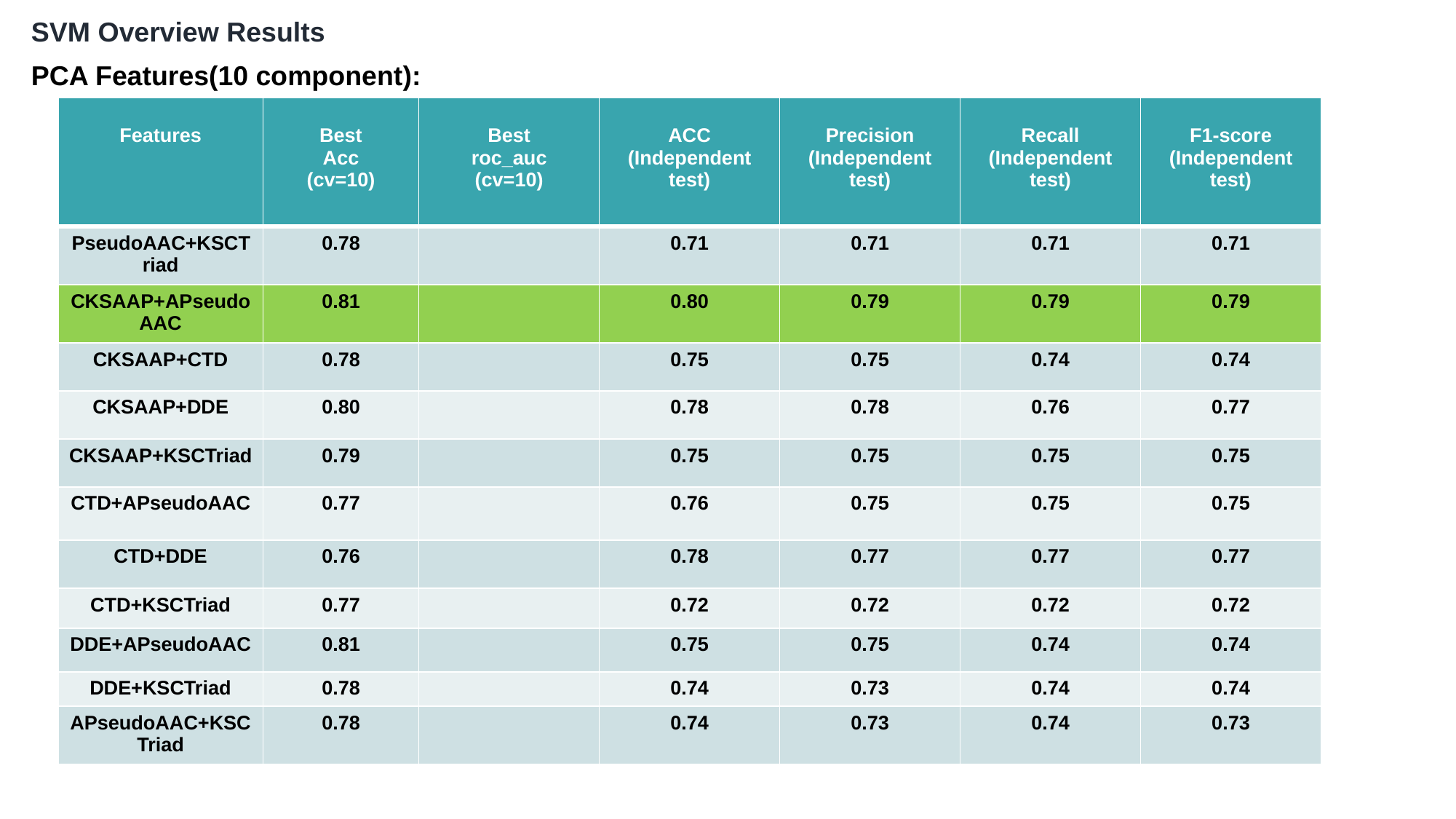

SVM Overview Results
PCA Features(10 component):
| Features | Best Acc (cv=10) | Best roc\_auc (cv=10) | ACC (Independent test) | Precision (Independent test) | Recall (Independent test) | F1-score (Independent test) |
| --- | --- | --- | --- | --- | --- | --- |
| PseudoAAC+KSCTriad | 0.78 |  | 0.71 | 0.71 | 0.71 | 0.71 |
| CKSAAP+APseudoAAC | 0.81 |  | 0.80 | 0.79 | 0.79 | 0.79 |
| CKSAAP+CTD | 0.78 |  | 0.75 | 0.75 | 0.74 | 0.74 |
| CKSAAP+DDE | 0.80 |  | 0.78 | 0.78 | 0.76 | 0.77 |
| CKSAAP+KSCTriad | 0.79 |  | 0.75 | 0.75 | 0.75 | 0.75 |
| CTD+APseudoAAC | 0.77 |  | 0.76 | 0.75 | 0.75 | 0.75 |
| CTD+DDE | 0.76 |  | 0.78 | 0.77 | 0.77 | 0.77 |
| CTD+KSCTriad | 0.77 |  | 0.72 | 0.72 | 0.72 | 0.72 |
| DDE+APseudoAAC | 0.81 |  | 0.75 | 0.75 | 0.74 | 0.74 |
| DDE+KSCTriad | 0.78 |  | 0.74 | 0.73 | 0.74 | 0.74 |
| APseudoAAC+KSCTriad | 0.78 |  | 0.74 | 0.73 | 0.74 | 0.73 |